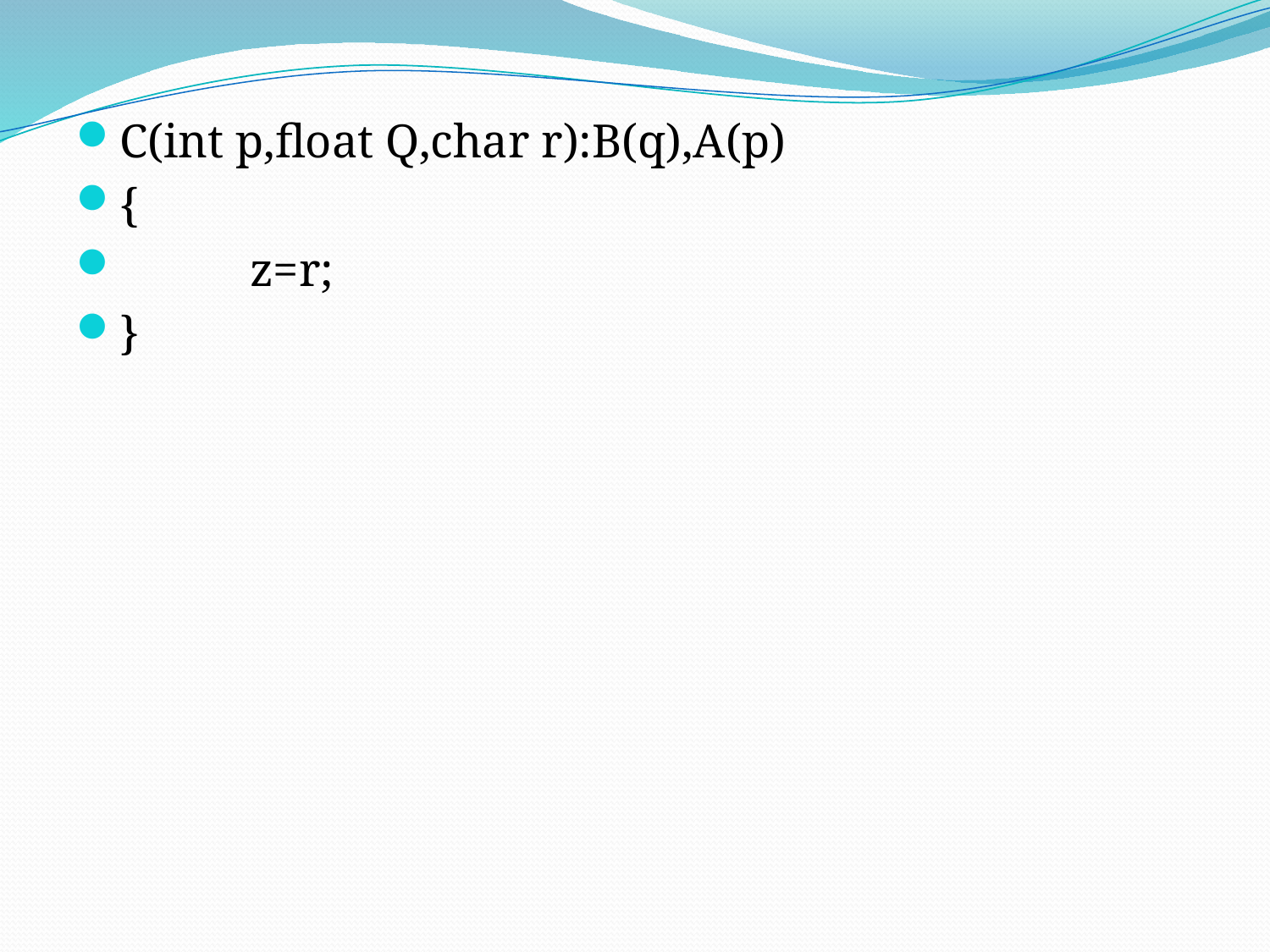

C(int p,float Q,char r):B(q),A(p)
{
           z=r;
}